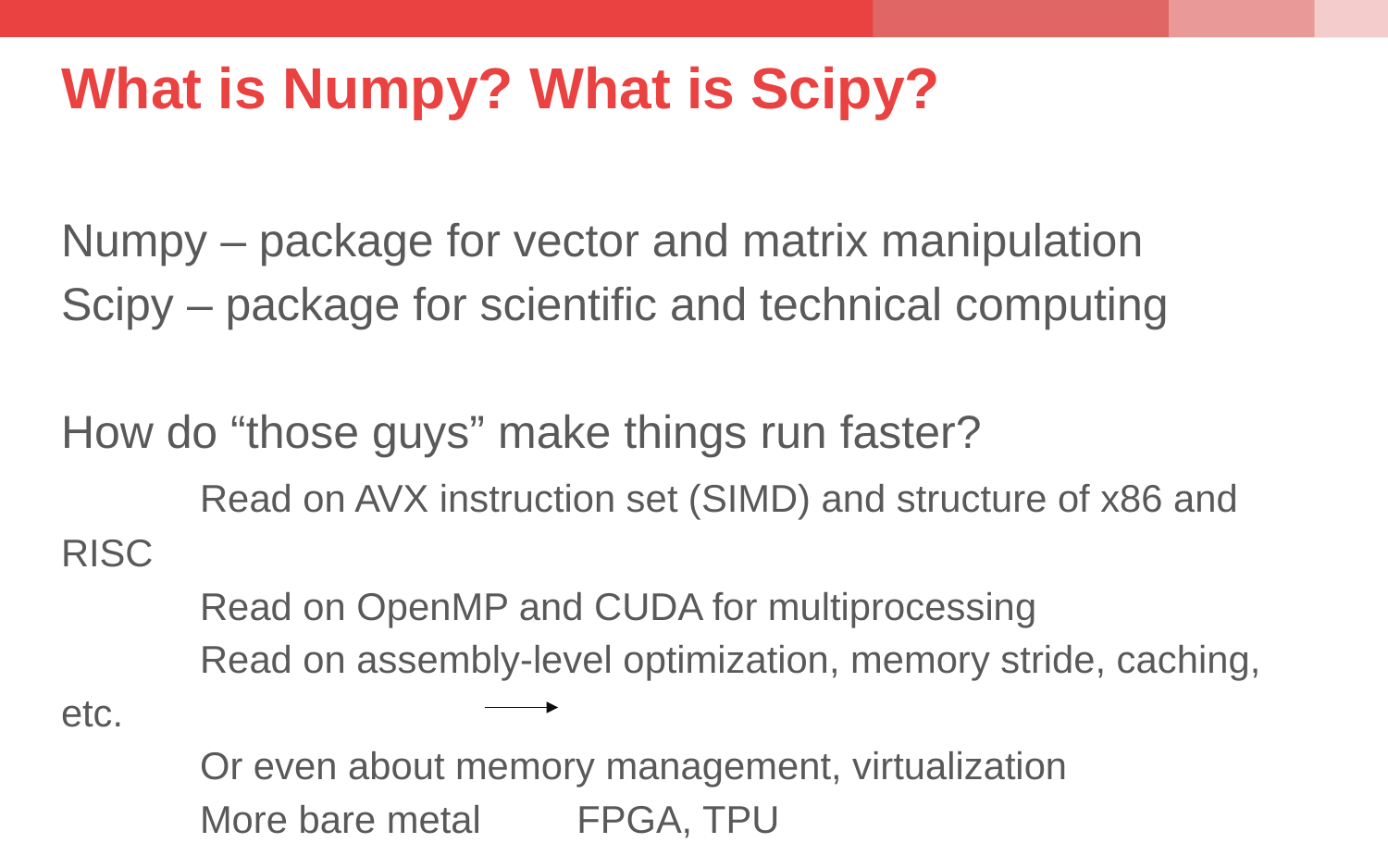

# What is Numpy? What is Scipy?
Numpy – package for vector and matrix manipulation
Scipy – package for scientific and technical computing

How do “those guys” make things run faster?
	Read on AVX instruction set (SIMD) and structure of x86 and RISC
	Read on OpenMP and CUDA for multiprocessing
	Read on assembly-level optimization, memory stride, caching, etc.
	Or even about memory management, virtualization
	More bare metal         FPGA, TPU